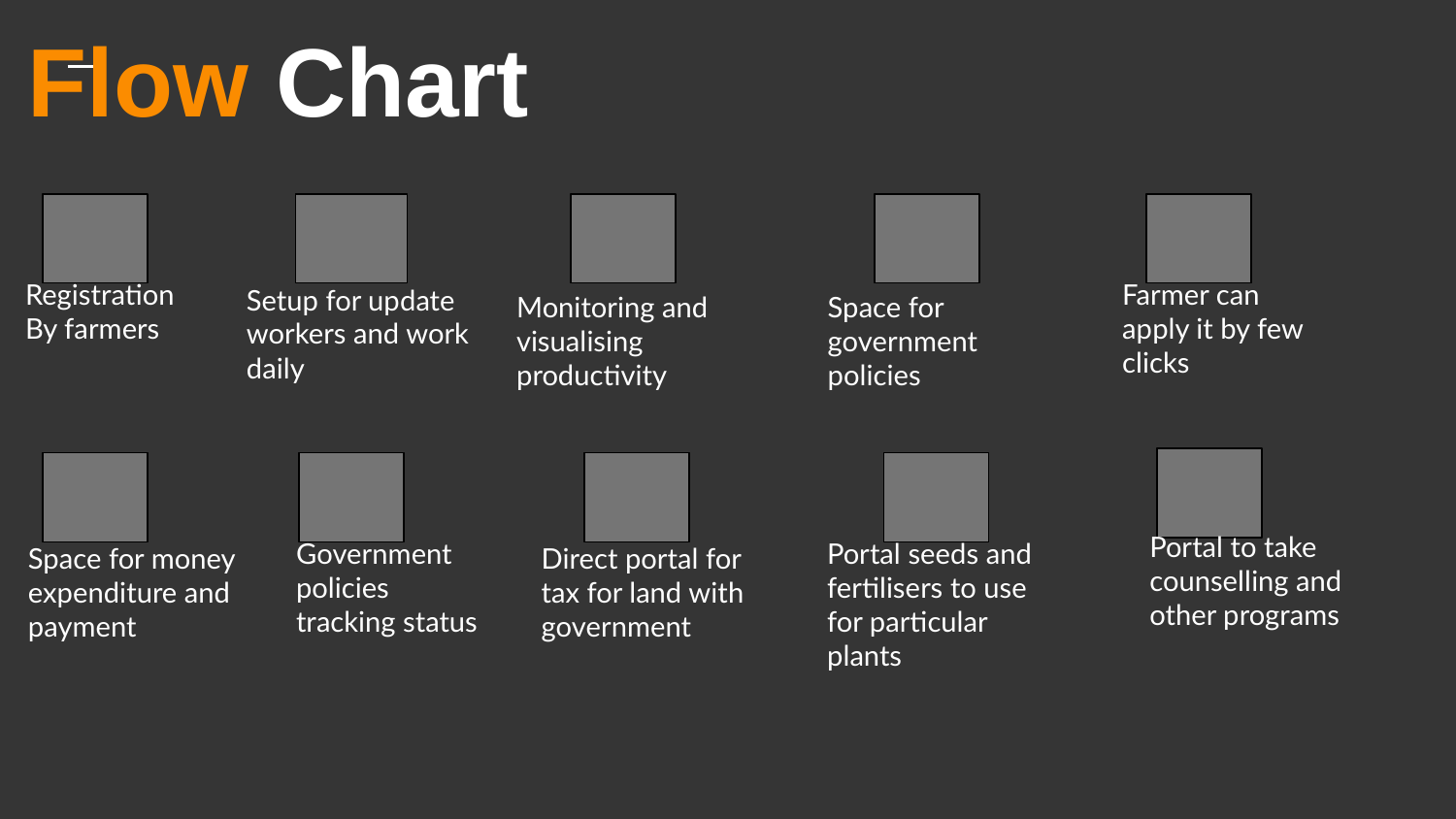

# Flow Chart

Registration
By farmers
Farmer can apply it by few clicks
Setup for update workers and work daily
Monitoring and visualising productivity
Space for government policies

Portal to take counselling and other programs
Government policies tracking status
Portal seeds and fertilisers to use for particular plants
Space for money expenditure and payment
Direct portal for tax for land with government